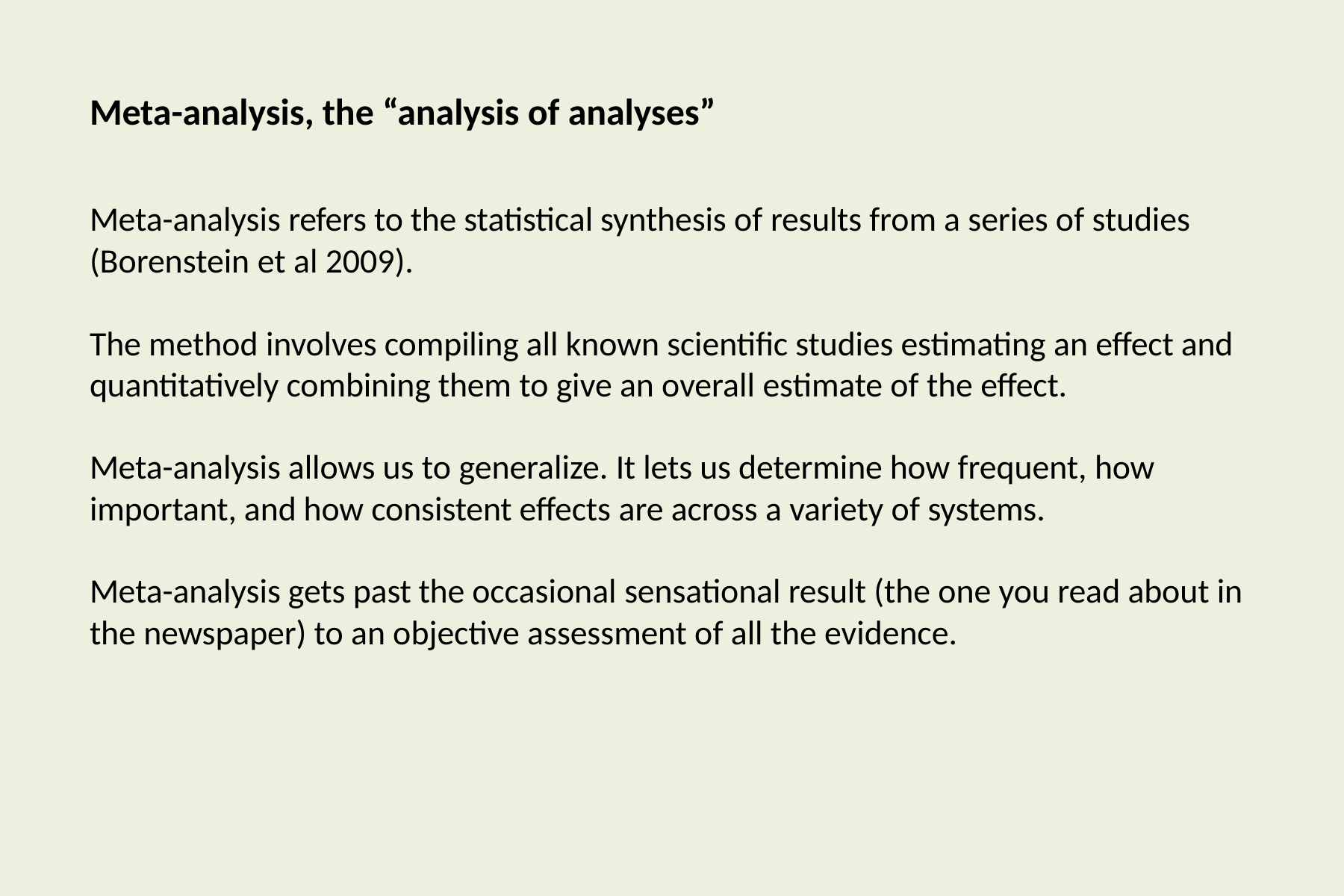

# Meta-analysis, the “analysis of analyses”
Meta-analysis refers to the statistical synthesis of results from a series of studies  (Borenstein et al 2009).

The method involves compiling all known scientific studies estimating an effect and  quantitatively combining them to give an overall estimate of the effect.

Meta-analysis allows us to generalize. It lets us determine how frequent, how  important, and how consistent effects are across a variety of systems.

Meta-analysis gets past the occasional sensational result (the one you read about in  the newspaper) to an objective assessment of all the evidence.